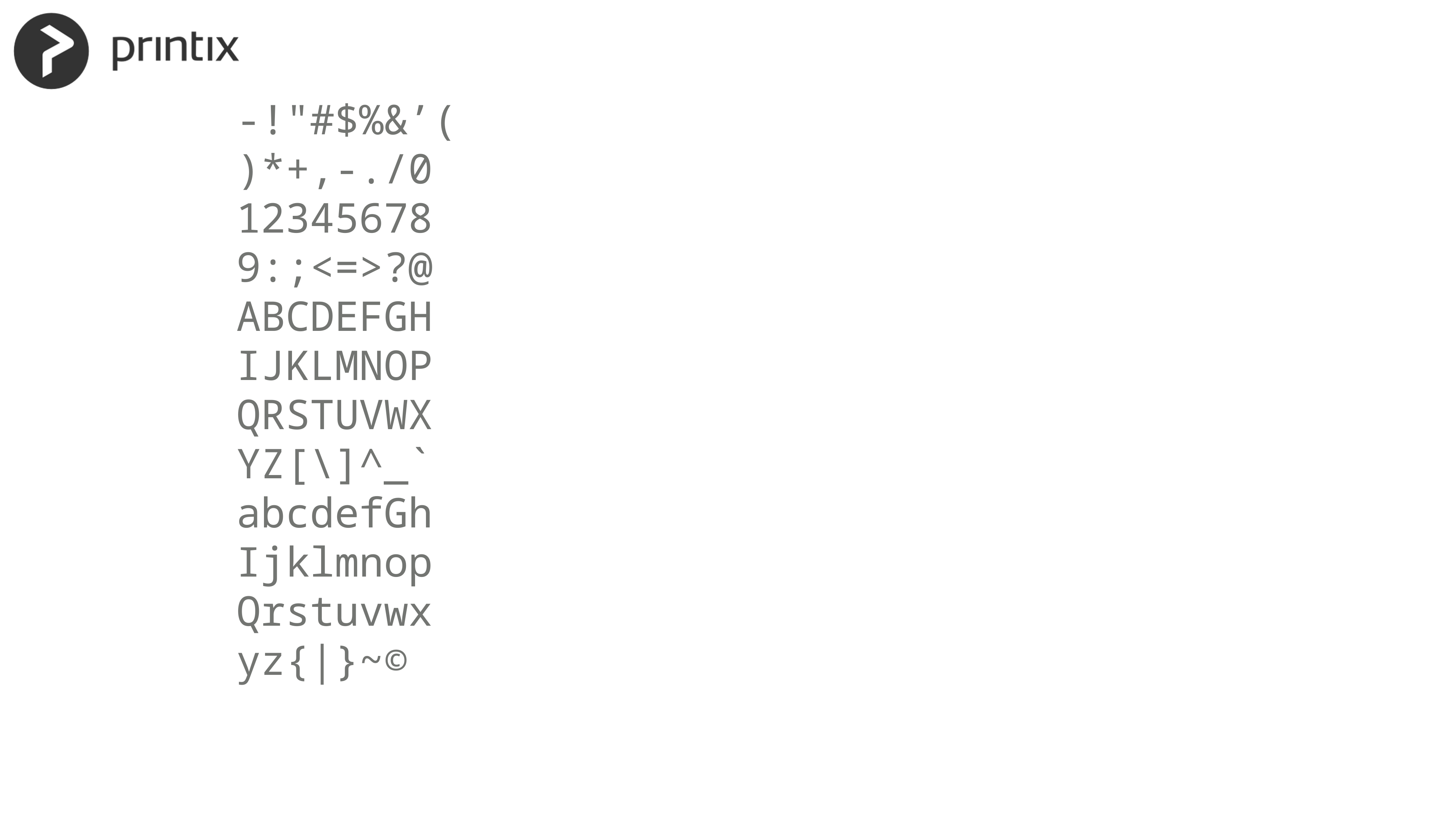

‑­!"#$%&’(
)*+,-./0
12345678
9:;<=>?@
ABCDEFGH
IJKLMNOP
QRSTUVWX
YZ[\]^_`
abcdefGh
Ijklmnop
Qrstuvwx
yz{|}~©
“